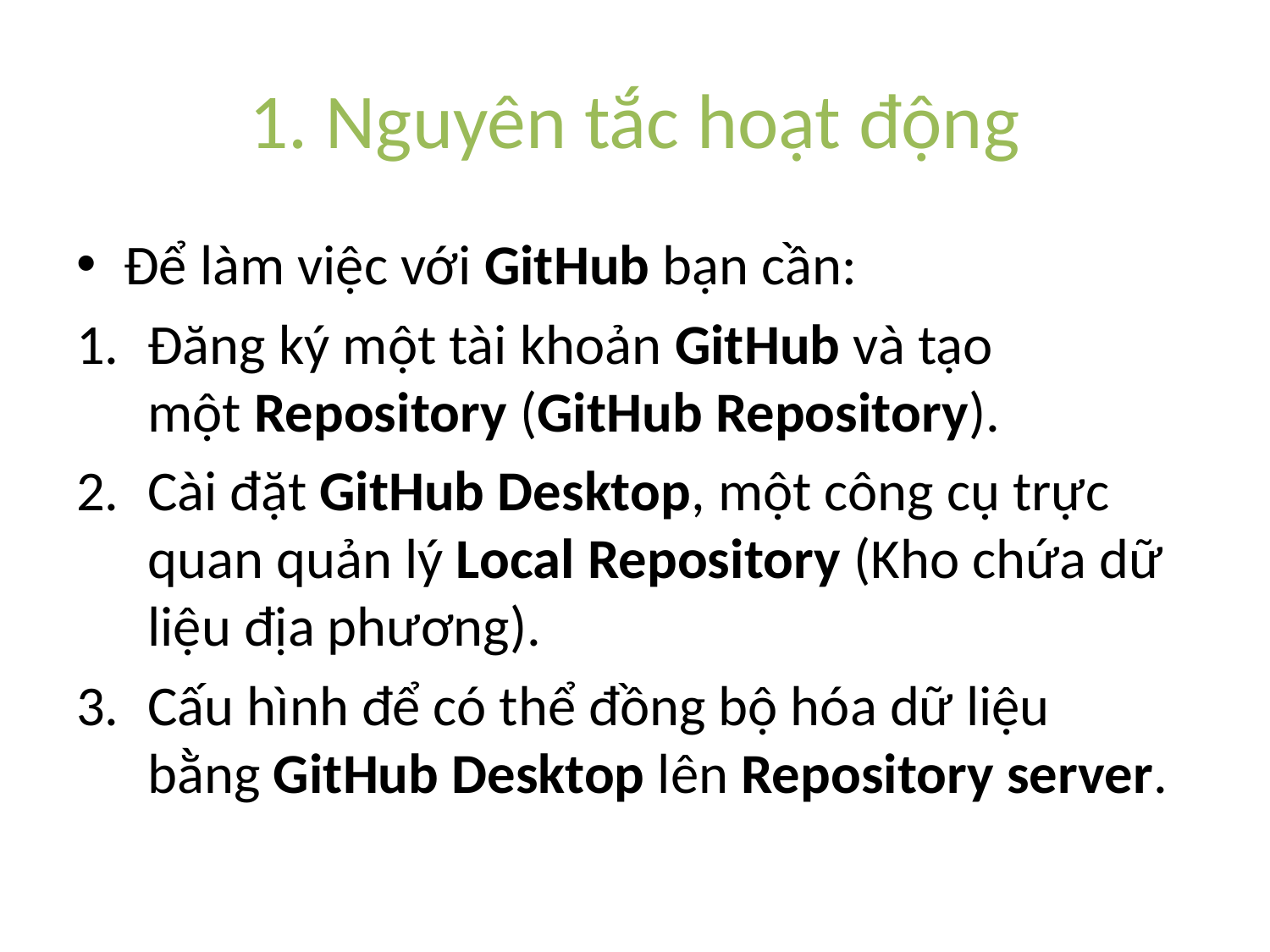

# 1. Nguyên tắc hoạt động
Để làm việc với GitHub bạn cần:
Đăng ký một tài khoản GitHub và tạo một Repository (GitHub Repository).
Cài đặt GitHub Desktop, một công cụ trực quan quản lý Local Repository (Kho chứa dữ liệu địa phương).
Cấu hình để có thể đồng bộ hóa dữ liệu bằng GitHub Desktop lên Repository server.